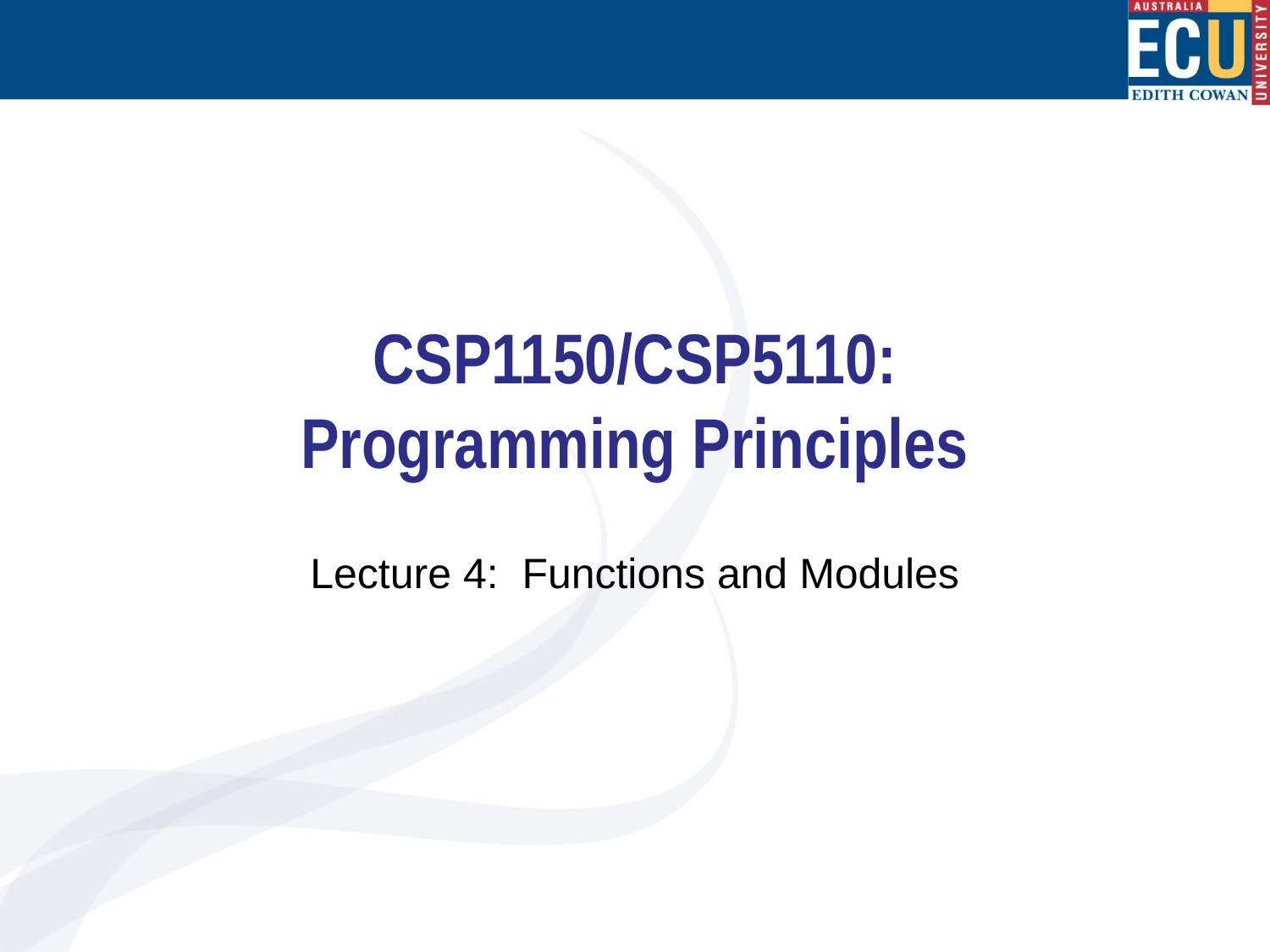

# CSP1150/CSP5110: Programming Principles
Lecture 4:  Functions and Modules